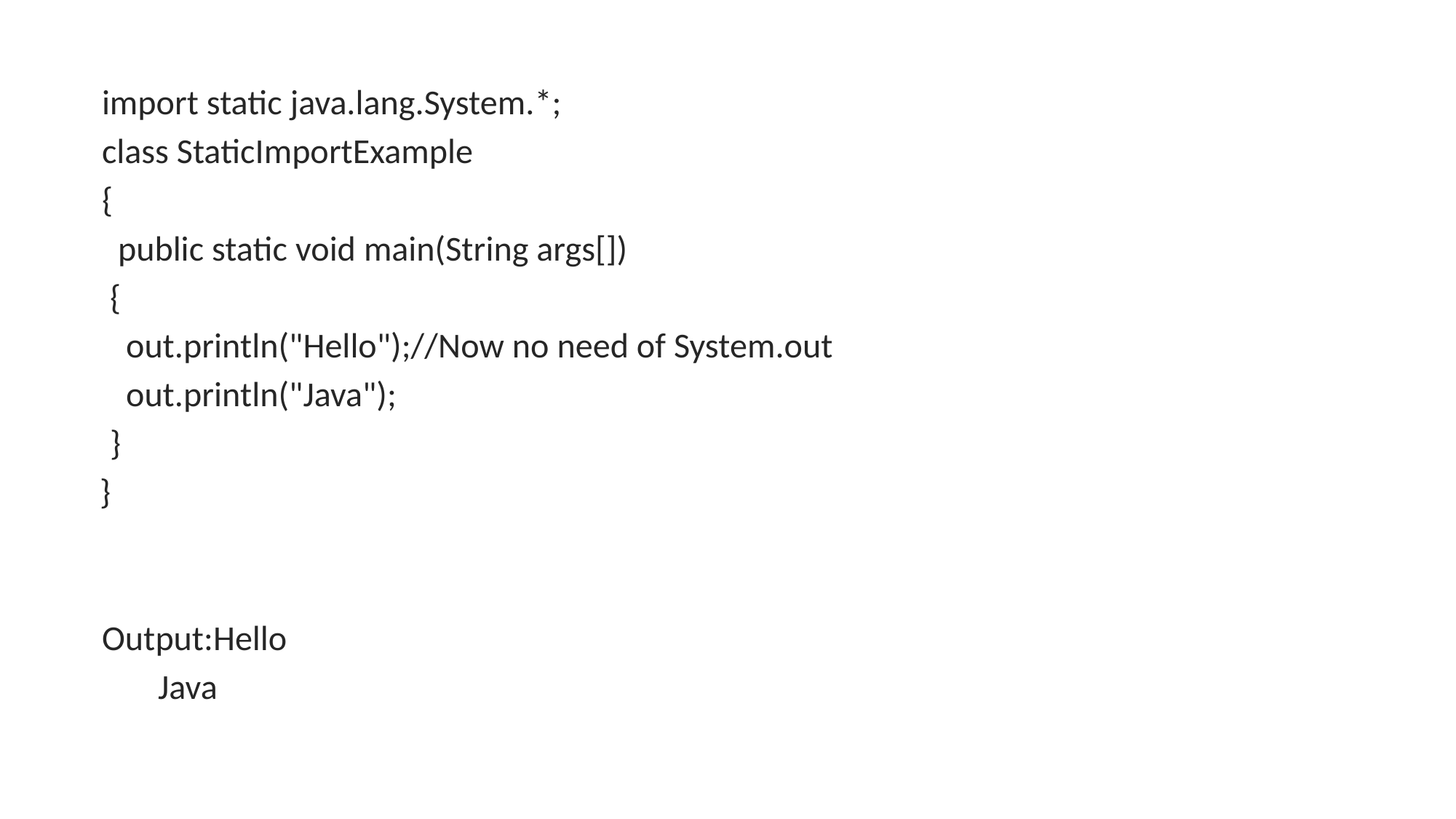

import static java.lang.System.*;
class StaticImportExample
{
  public static void main(String args[])
 {
   out.println("Hello");//Now no need of System.out
   out.println("Java");
 }
 }

Output:Hello
       Java